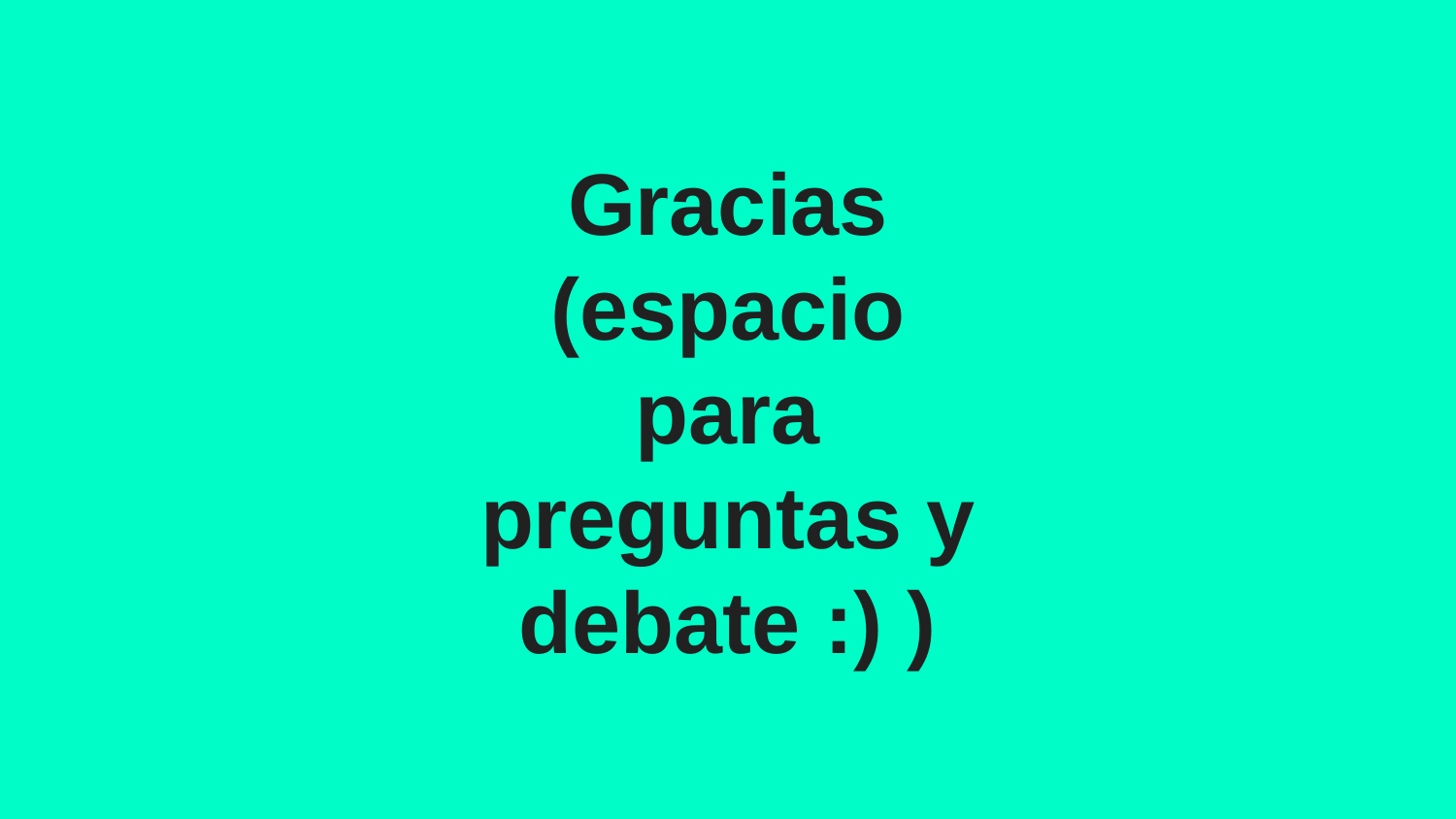

# Gracias
(espacio para preguntas y debate :) )